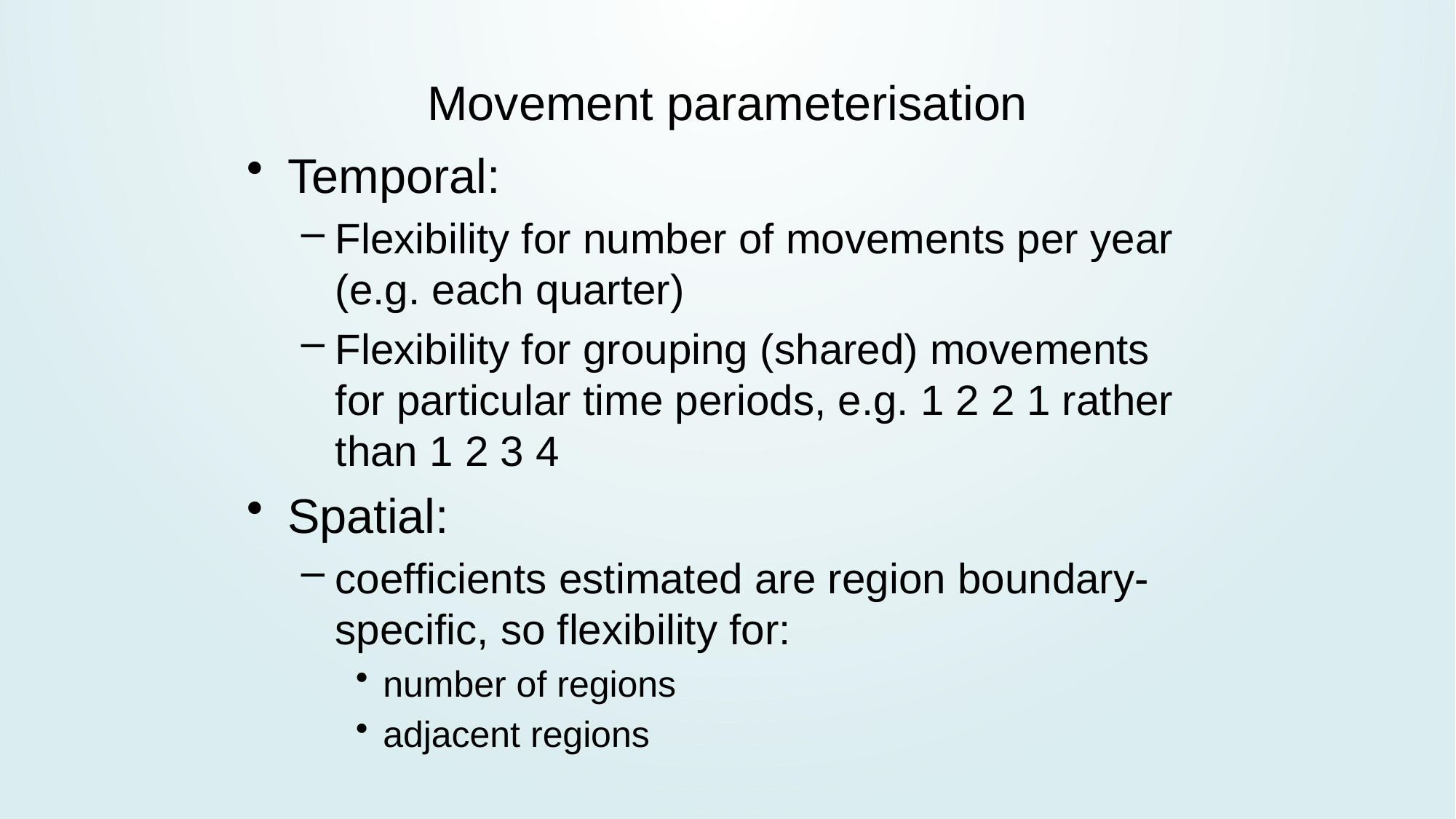

# Movement parameterisation
Temporal:
Flexibility for number of movements per year (e.g. each quarter)
Flexibility for grouping (shared) movements for particular time periods, e.g. 1 2 2 1 rather than 1 2 3 4
Spatial:
coefficients estimated are region boundary-specific, so flexibility for:
number of regions
adjacent regions